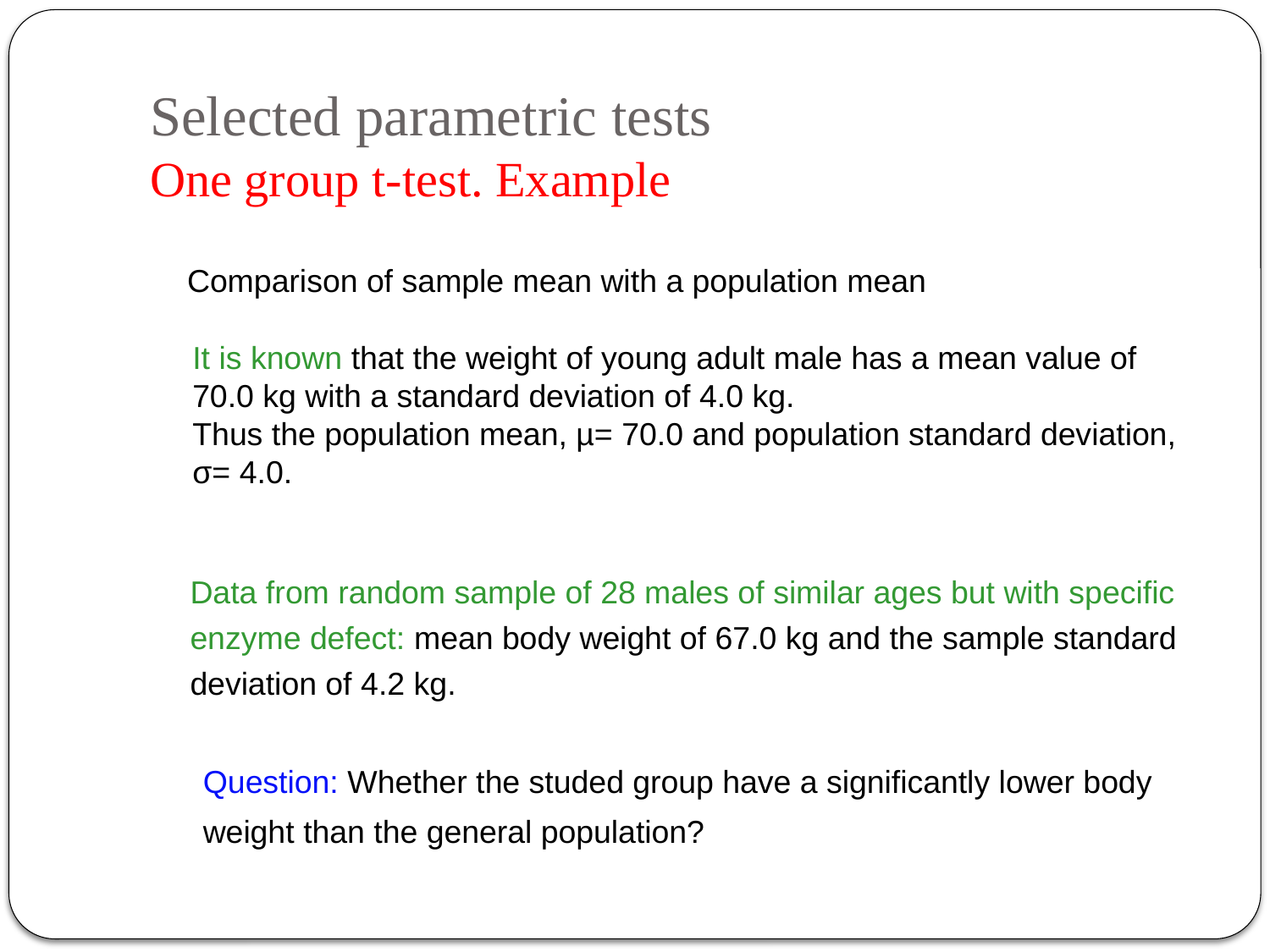

Selected parametric tests
One group t-test. Example
	Comparison of sample mean with a population mean
It is known that the weight of young adult male has a mean value of 70.0 kg with a standard deviation of 4.0 kg.
Thus the population mean, µ= 70.0 and population standard deviation, σ= 4.0.
Data from random sample of 28 males of similar ages but with specific enzyme defect: mean body weight of 67.0 kg and the sample standard deviation of 4.2 kg.
Question: Whether the studed group have a significantly lower body weight than the general population?